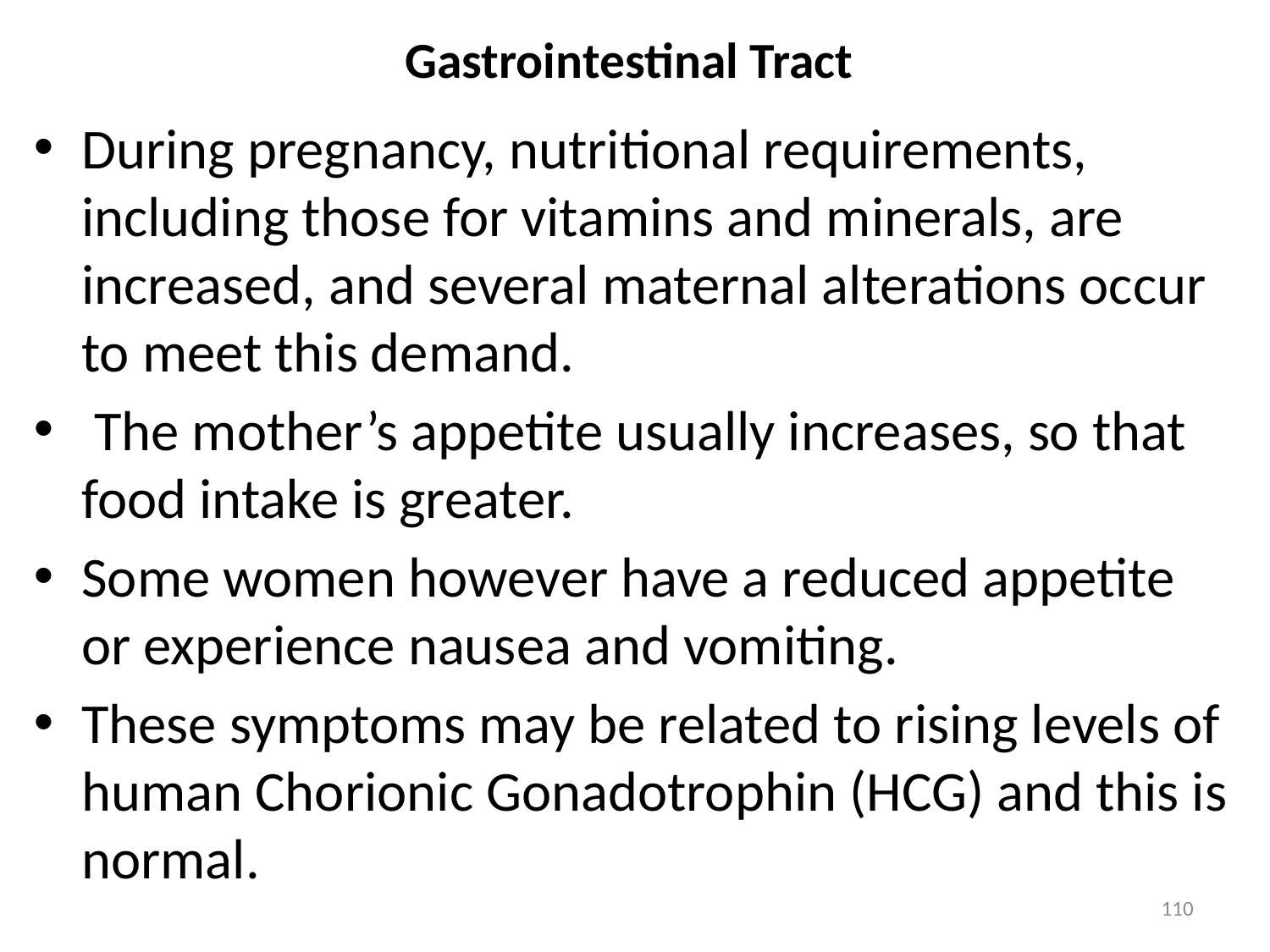

# Gastrointestinal Tract
During pregnancy, nutritional requirements, including those for vitamins and minerals, are increased, and several maternal alterations occur to meet this demand.
 The mother’s appetite usually increases, so that food intake is greater.
Some women however have a reduced appetite or experience nausea and vomiting.
These symptoms may be related to rising levels of human Chorionic Gonadotrophin (HCG) and this is normal.
110